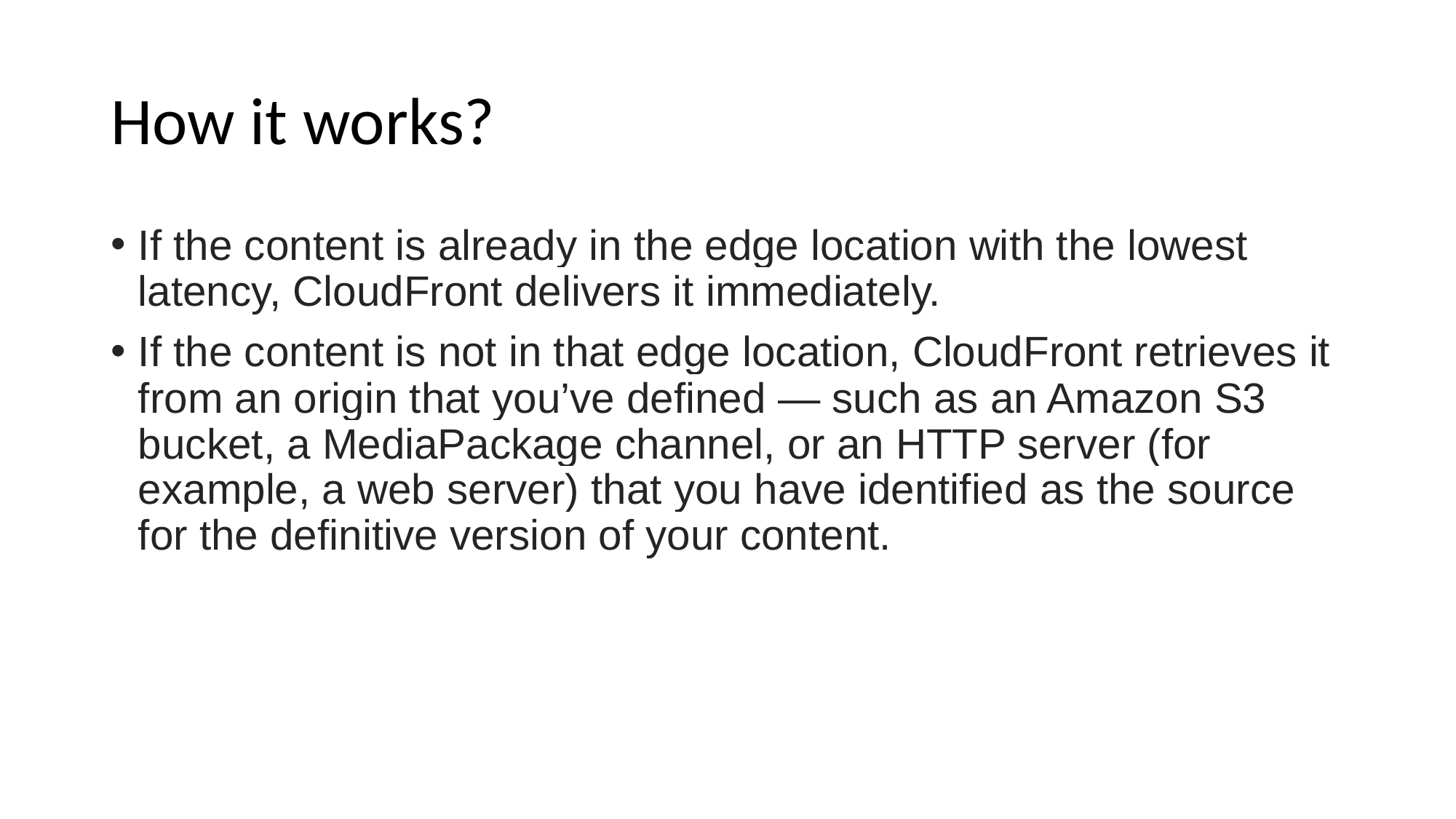

# How it works?
If the content is already in the edge location with the lowest latency, CloudFront delivers it immediately.
If the content is not in that edge location, CloudFront retrieves it from an origin that you’ve defined — such as an Amazon S3 bucket, a MediaPackage channel, or an HTTP server (for example, a web server) that you have identified as the source for the definitive version of your content.